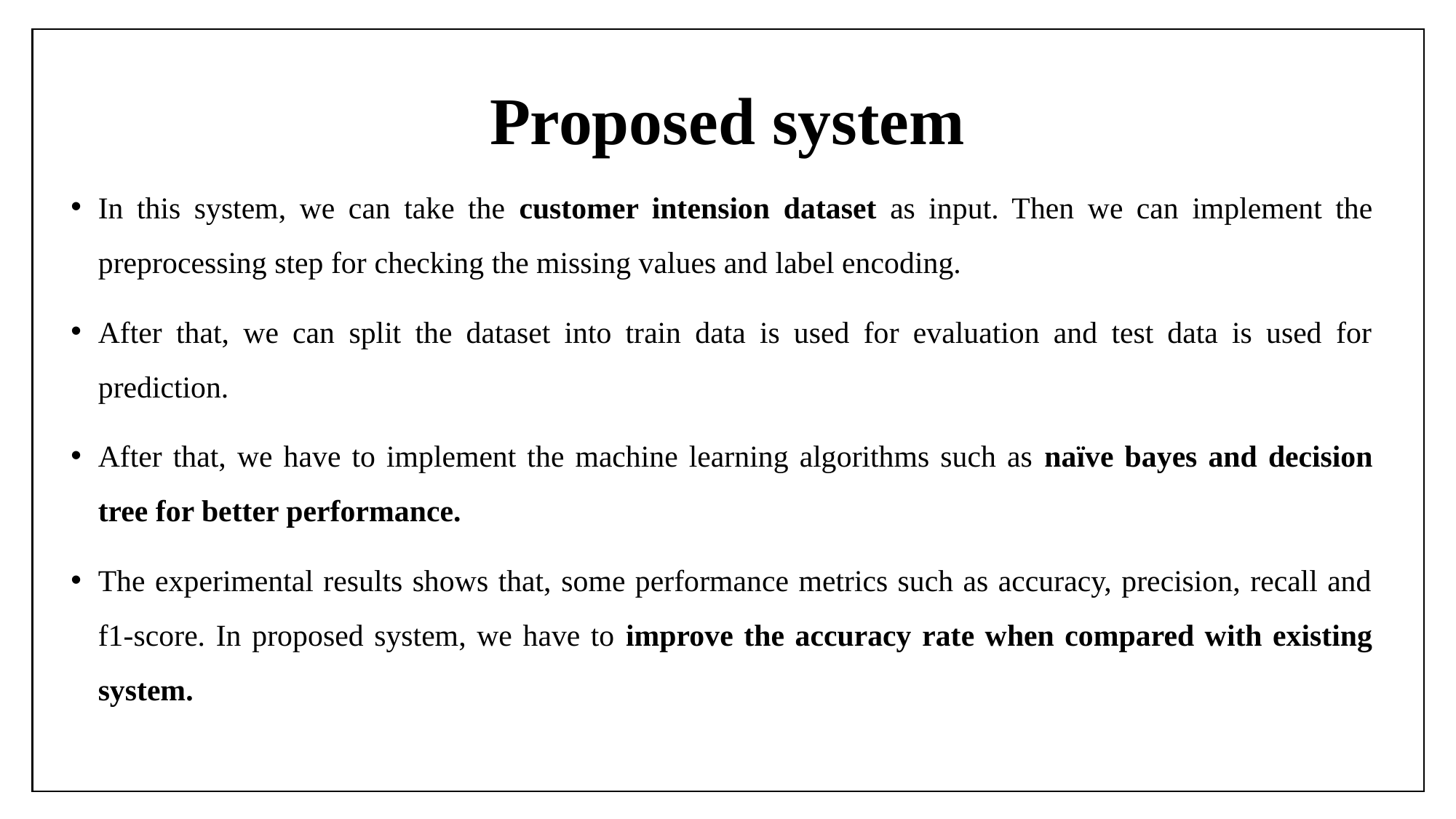

# Proposed system
In this system, we can take the customer intension dataset as input. Then we can implement the preprocessing step for checking the missing values and label encoding.
After that, we can split the dataset into train data is used for evaluation and test data is used for prediction.
After that, we have to implement the machine learning algorithms such as naïve bayes and decision tree for better performance.
The experimental results shows that, some performance metrics such as accuracy, precision, recall and f1-score. In proposed system, we have to improve the accuracy rate when compared with existing system.